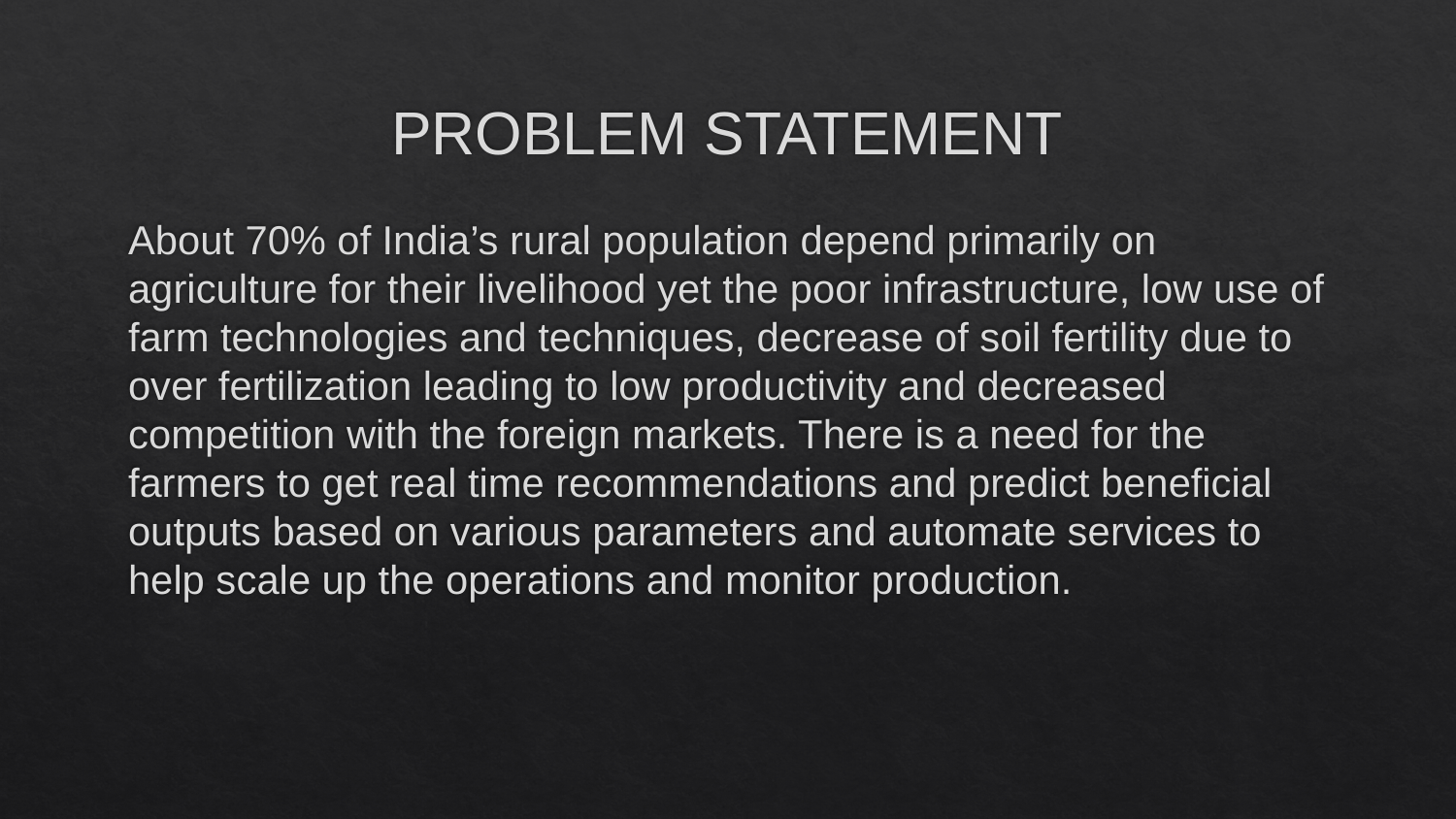

# PROBLEM STATEMENT
About 70% of India’s rural population depend primarily on agriculture for their livelihood yet the poor infrastructure, low use of farm technologies and techniques, decrease of soil fertility due to over fertilization leading to low productivity and decreased competition with the foreign markets. There is a need for the farmers to get real time recommendations and predict beneficial outputs based on various parameters and automate services to help scale up the operations and monitor production.